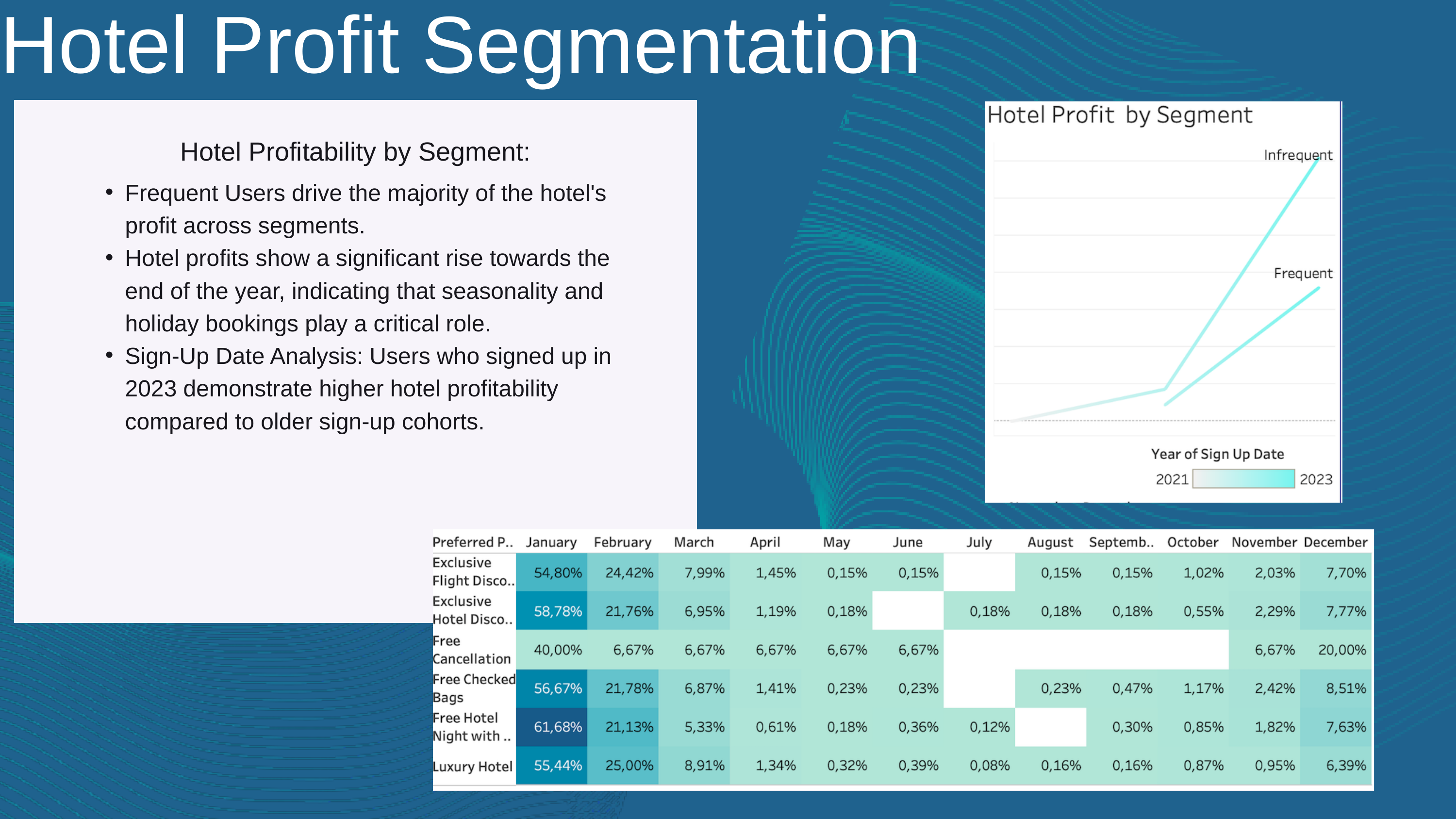

Hotel Profit Segmentation

Hotel Profitability by Segment:
Frequent Users drive the majority of the hotel's profit across segments.
Hotel profits show a significant rise towards the end of the year, indicating that seasonality and holiday bookings play a critical role.
Sign-Up Date Analysis: Users who signed up in 2023 demonstrate higher hotel profitability compared to older sign-up cohorts.